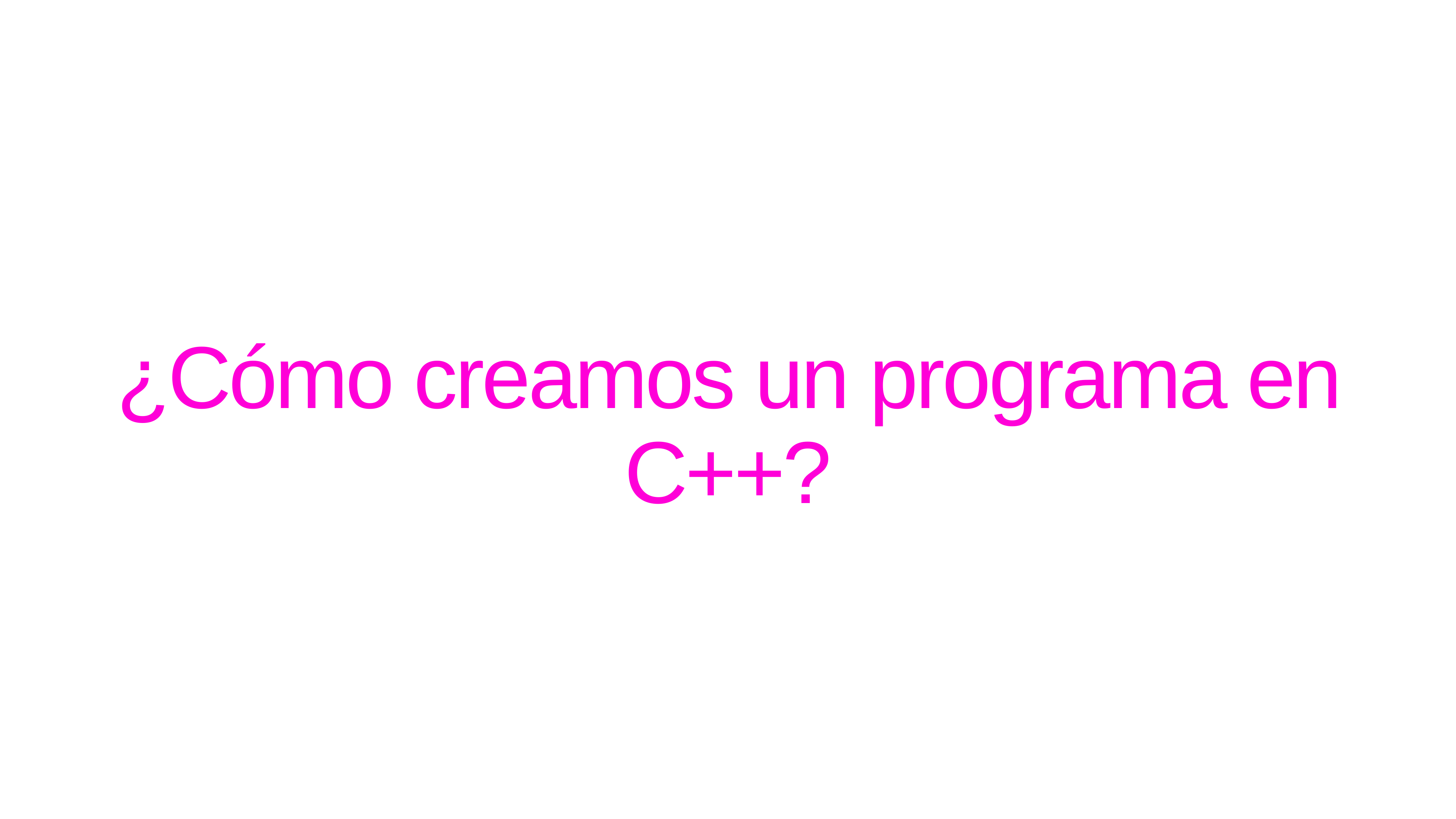

# ¿Cómo creamos un programa en C++?